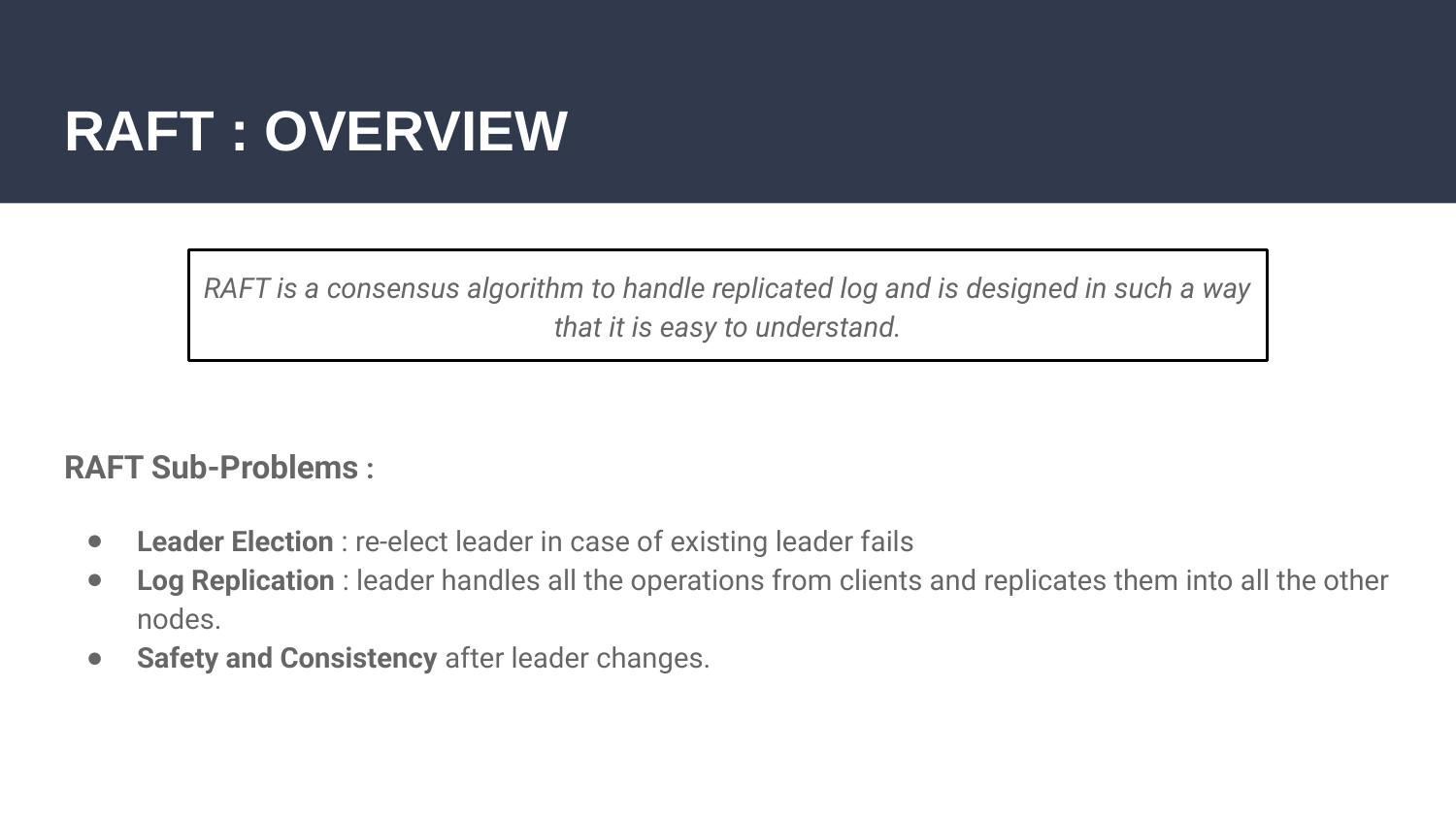

# RAFT : OVERVIEW
RAFT is a consensus algorithm to handle replicated log and is designed in such a way that it is easy to understand.

RAFT Sub-Problems :
Leader Election : re-elect leader in case of existing leader fails
Log Replication : leader handles all the operations from clients and replicates them into all the other nodes.
Safety and Consistency after leader changes.